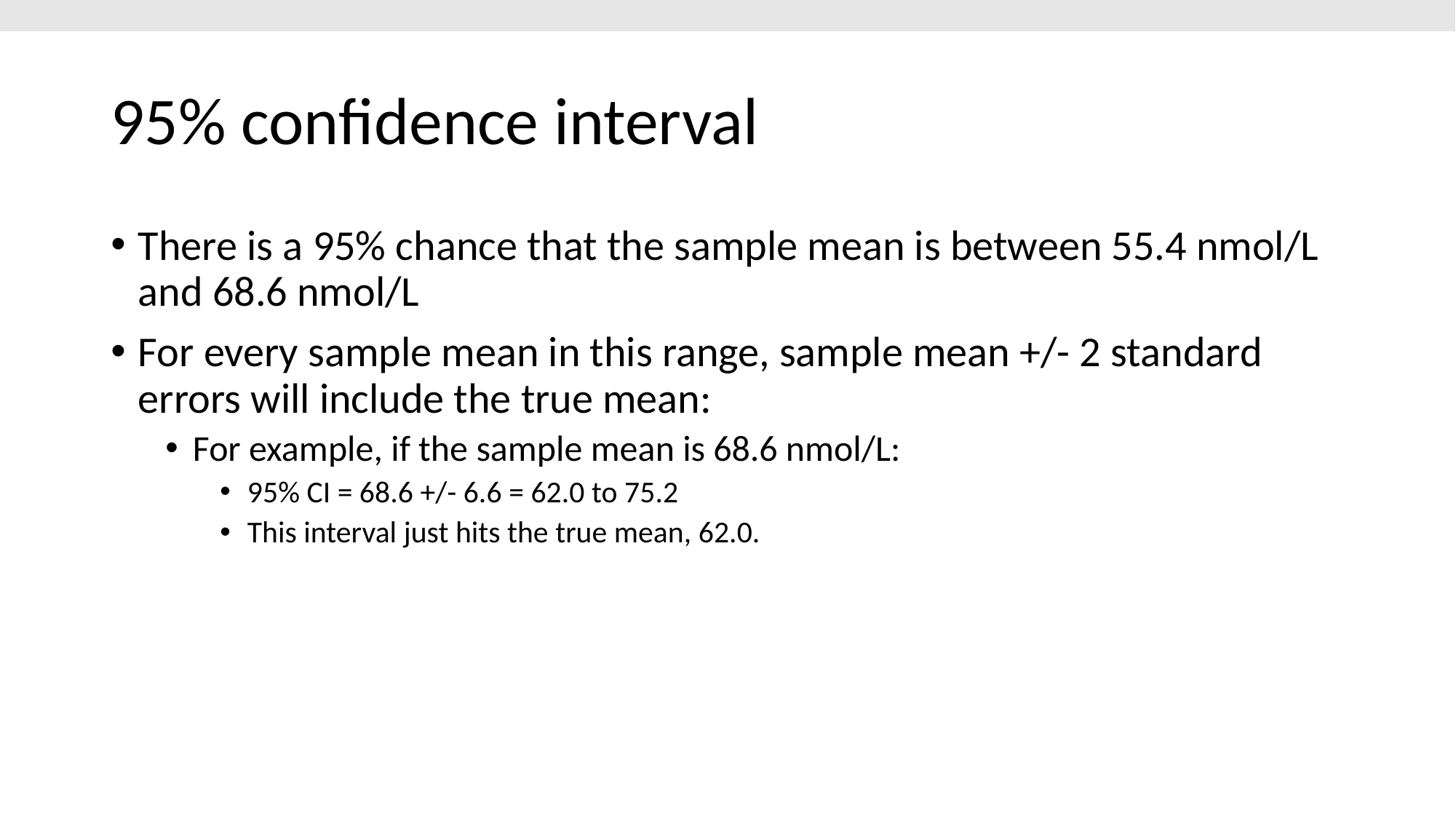

# 95% confidence interval
There is a 95% chance that the sample mean is between 55.4 nmol/L and 68.6 nmol/L
For every sample mean in this range, sample mean +/- 2 standard errors will include the true mean:
For example, if the sample mean is 68.6 nmol/L:
95% CI = 68.6 +/- 6.6 = 62.0 to 75.2
This interval just hits the true mean, 62.0.